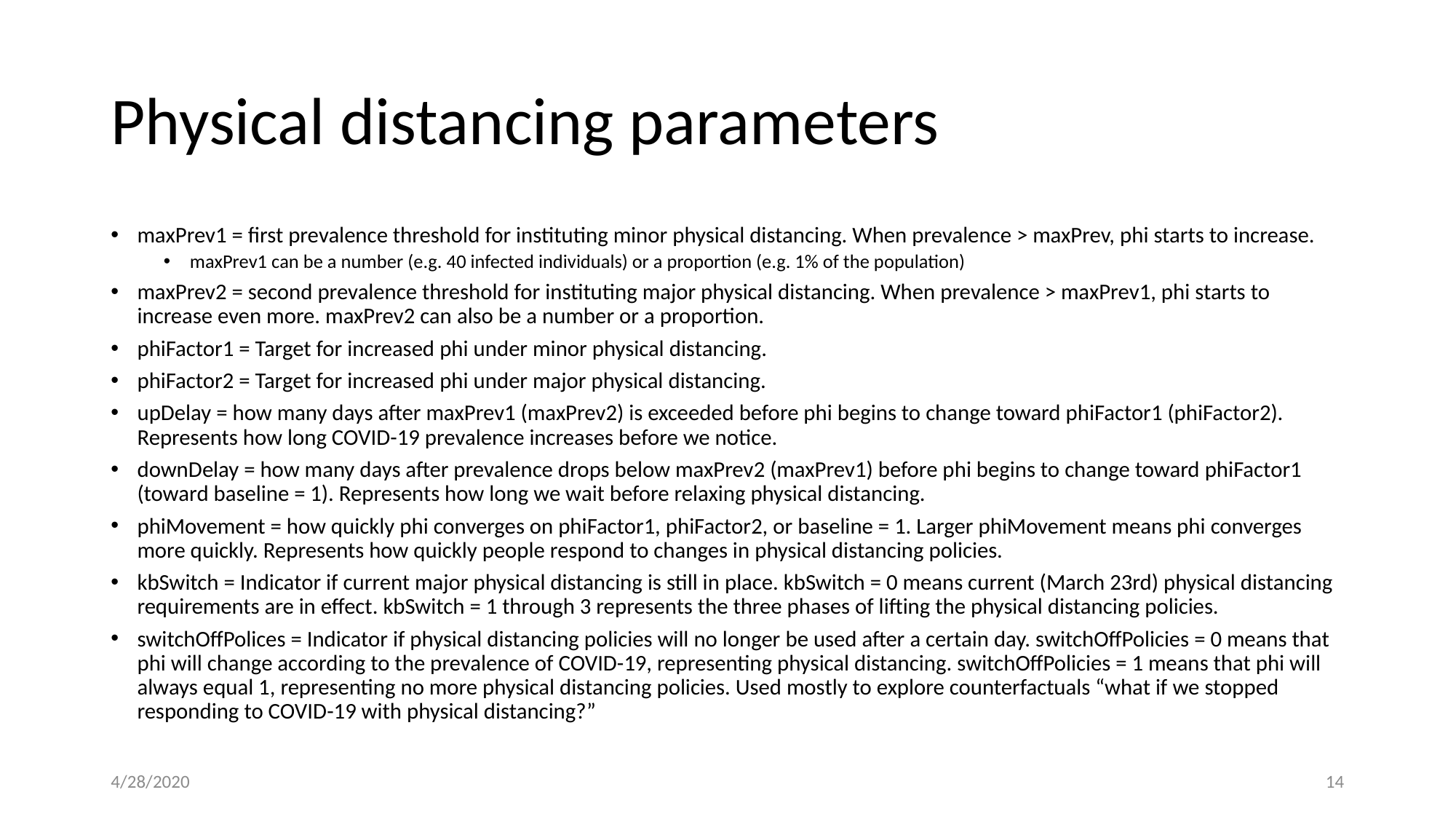

# Physical distancing parameters
maxPrev1 = first prevalence threshold for instituting minor physical distancing. When prevalence > maxPrev, phi starts to increase.
maxPrev1 can be a number (e.g. 40 infected individuals) or a proportion (e.g. 1% of the population)
maxPrev2 = second prevalence threshold for instituting major physical distancing. When prevalence > maxPrev1, phi starts to increase even more. maxPrev2 can also be a number or a proportion.
phiFactor1 = Target for increased phi under minor physical distancing.
phiFactor2 = Target for increased phi under major physical distancing.
upDelay = how many days after maxPrev1 (maxPrev2) is exceeded before phi begins to change toward phiFactor1 (phiFactor2). Represents how long COVID-19 prevalence increases before we notice.
downDelay = how many days after prevalence drops below maxPrev2 (maxPrev1) before phi begins to change toward phiFactor1 (toward baseline = 1). Represents how long we wait before relaxing physical distancing.
phiMovement = how quickly phi converges on phiFactor1, phiFactor2, or baseline = 1. Larger phiMovement means phi converges more quickly. Represents how quickly people respond to changes in physical distancing policies.
kbSwitch = Indicator if current major physical distancing is still in place. kbSwitch = 0 means current (March 23rd) physical distancing requirements are in effect. kbSwitch = 1 through 3 represents the three phases of lifting the physical distancing policies.
switchOffPolices = Indicator if physical distancing policies will no longer be used after a certain day. switchOffPolicies = 0 means that phi will change according to the prevalence of COVID-19, representing physical distancing. switchOffPolicies = 1 means that phi will always equal 1, representing no more physical distancing policies. Used mostly to explore counterfactuals “what if we stopped responding to COVID-19 with physical distancing?”
4/28/2020
14